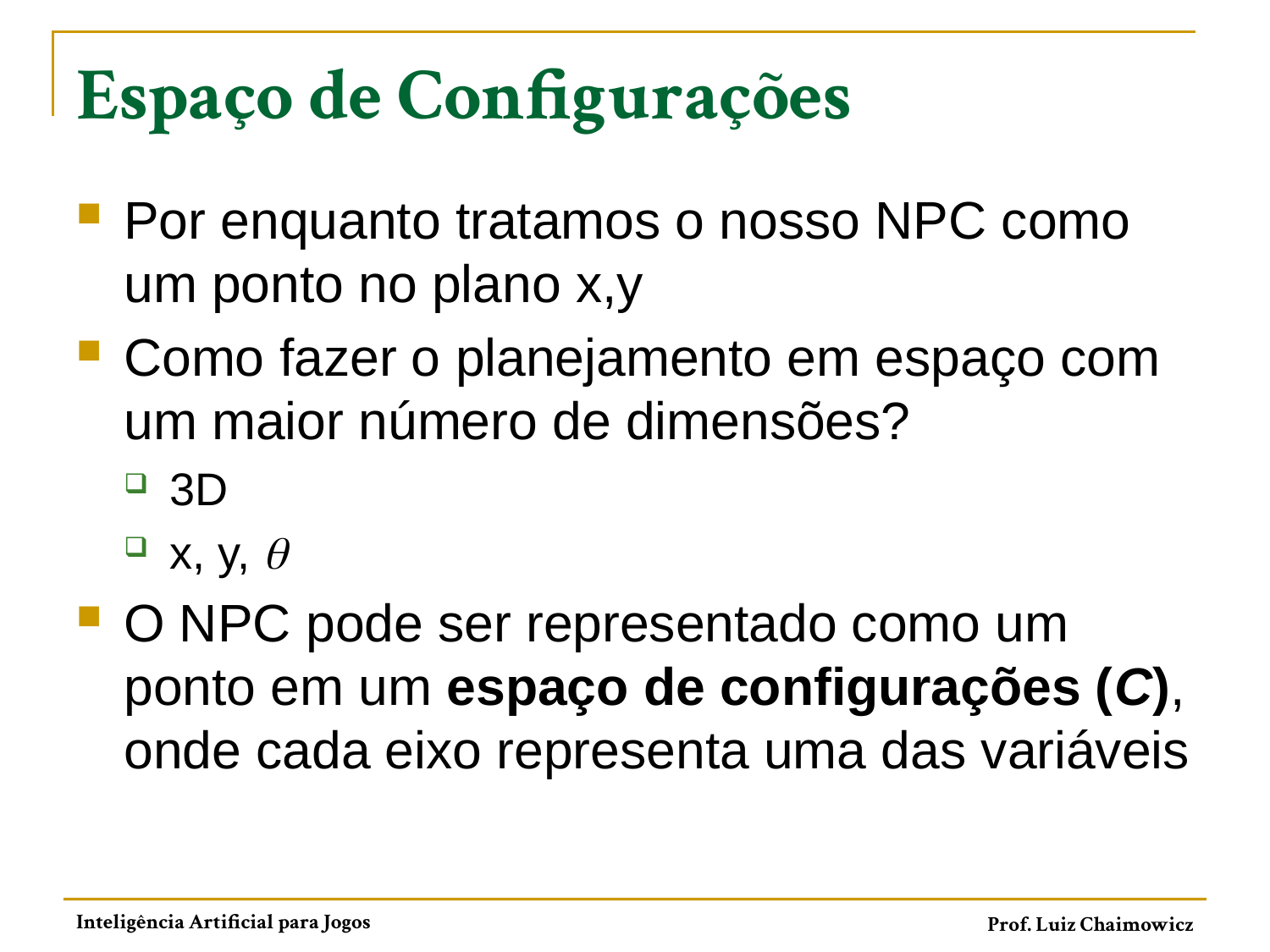

# Espaço de Configurações
Por enquanto tratamos o nosso NPC como um ponto no plano x,y
Como fazer o planejamento em espaço com um maior número de dimensões?
3D
x, y, θ
O NPC pode ser representado como um ponto em um espaço de configurações (C), onde cada eixo representa uma das variáveis
Inteligência Artificial para Jogos